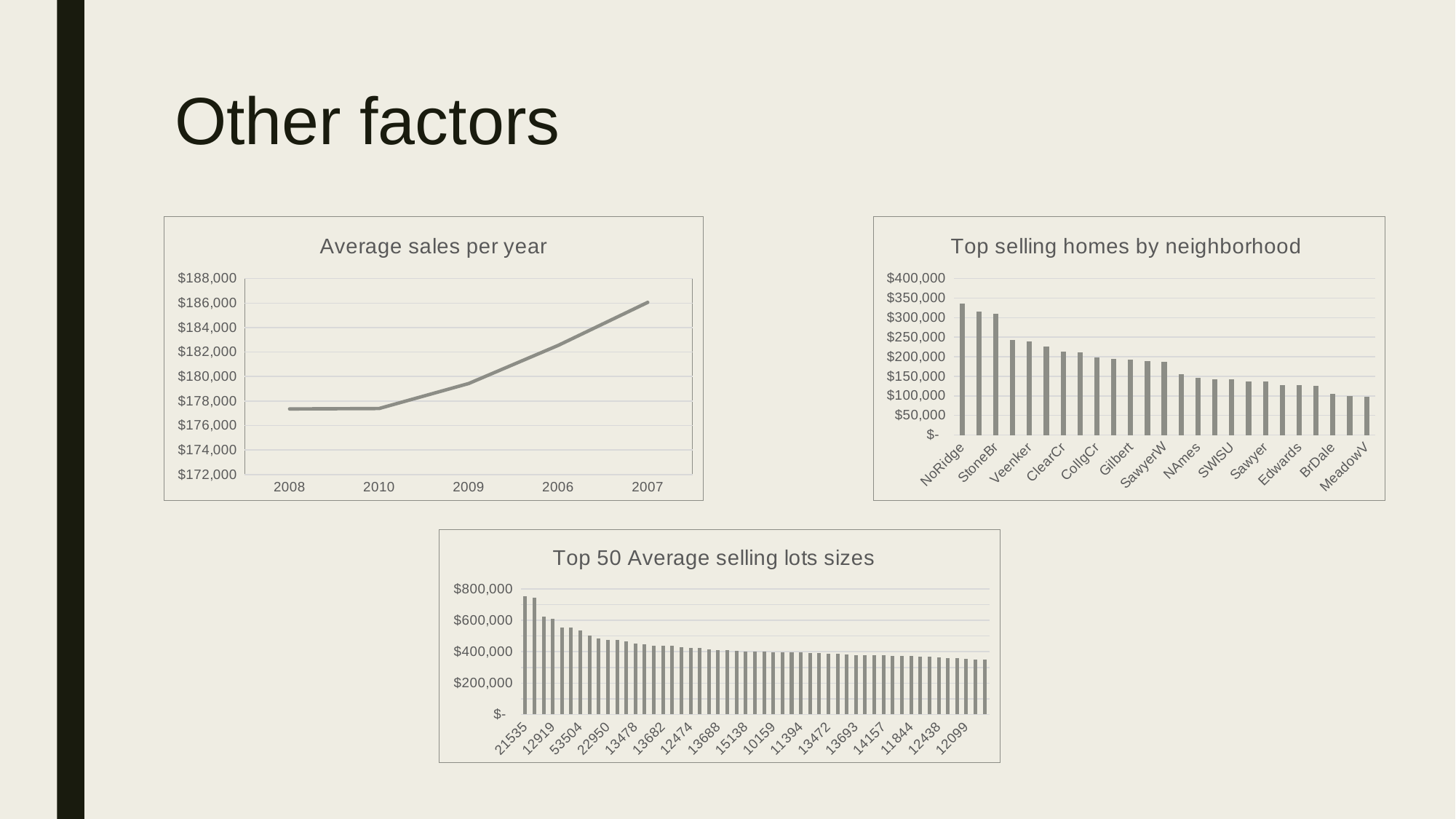

# Other factors

### Chart: Average sales per year

| Category | Total |
|---|---|
| 2008 | 177360.83881578947 |
| 2010 | 177393.67428571428 |
| 2009 | 179432.10355029587 |
| 2006 | 182549.4585987261 |
| 2007 | 186063.1519756839 |

### Chart: Top selling homes by neighborhood

| Category | Total |
|---|---|
| NoRidge | 335295.31707317074 |
| NridgHt | 316270.6233766234 |
| StoneBr | 310499.0 |
| Timber | 242247.44736842104 |
| Veenker | 238772.72727272726 |
| Somerst | 225379.83720930232 |
| ClearCr | 212565.42857142858 |
| Crawfor | 210624.72549019608 |
| CollgCr | 197965.77333333335 |
| Blmngtn | 194870.88235294117 |
| Gilbert | 192854.50632911394 |
| NWAmes | 189050.0684931507 |
| SawyerW | 186555.7966101695 |
| Mitchel | 156270.1224489796 |
| NAmes | 145847.08 |
| NPkVill | 142694.44444444444 |
| SWISU | 142591.36 |
| Blueste | 137500.0 |
| Sawyer | 136793.13513513515 |
| OldTown | 128225.30088495575 |
| Edwards | 128219.7 |
| BrkSide | 124834.05172413793 |
| BrDale | 104493.75 |
| IDOTRR | 100123.78378378379 |
| MeadowV | 98576.4705882353 |

### Chart: Top 50 Average selling lots sizes

| Category | Total |
|---|---|
| 21535 | 755000.0 |
| 15623 | 745000.0 |
| 35760 | 625000.0 |
| 12919 | 611657.0 |
| 16056 | 556581.0 |
| 15431 | 555000.0 |
| 53504 | 538000.0 |
| 17423 | 501837.0 |
| 13518 | 485000.0 |
| 22950 | 475000.0 |
| 13891 | 473445.0 |
| 11400 | 466500.0 |
| 13478 | 451950.0 |
| 14948 | 446261.0 |
| 14977 | 440000.0 |
| 13682 | 438780.0 |
| 20431 | 437154.0 |
| 12692 | 430000.0 |
| 12474 | 426000.0 |
| 20896 | 423000.0 |
| 14450 | 415298.0 |
| 13688 | 412500.0 |
| 14720 | 410000.0 |
| 9965 | 404420.0 |
| 15138 | 403000.0 |
| 12220 | 402861.0 |
| 46589 | 402000.0 |
| 10159 | 395192.0 |
| 14226 | 395000.0 |
| 12444 | 394617.0 |
| 11394 | 394432.0 |
| 5587 | 392500.0 |
| 8089 | 392000.0 |
| 13472 | 386250.0 |
| 50271 | 385000.0 |
| 14100 | 381000.0 |
| 13693 | 380000.0 |
| 13214 | 378500.0 |
| 14892 | 377500.0 |
| 14157 | 377426.0 |
| 215245 | 375000.0 |
| 11846 | 374000.0 |
| 11844 | 372500.0 |
| 11443 | 369900.0 |
| 8769 | 367294.0 |
| 12438 | 361919.0 |
| 12378 | 360000.0 |
| 12168 | 359100.0 |
| 12099 | 354000.0 |
| 8834 | 350000.0 |
| 10437 | 350000.0 |